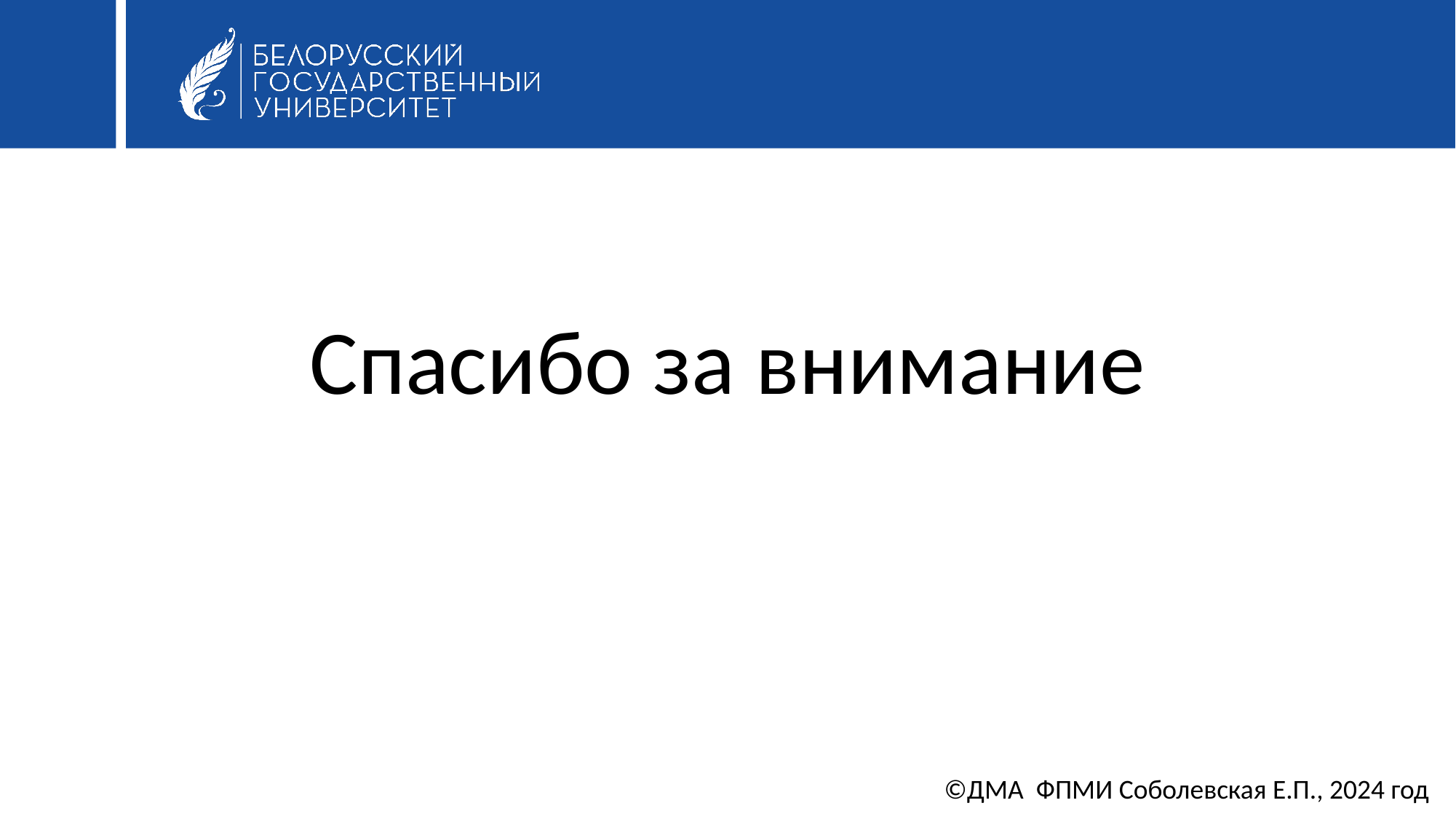

# Спасибо за внимание
©ДМА  ФПМИ Соболевская Е.П., 2024 год